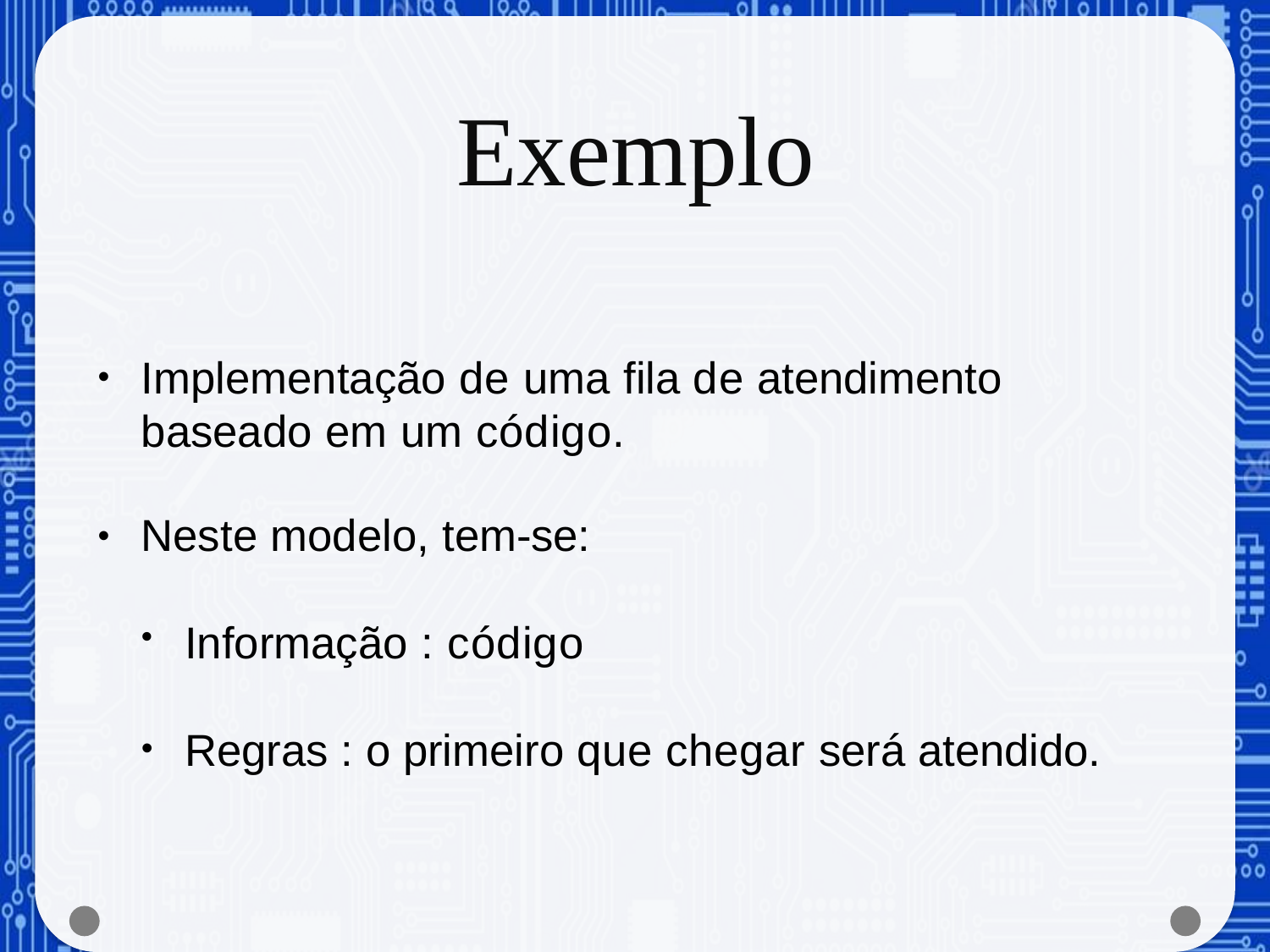

# Exemplo
Implementação de uma fila de atendimento baseado em um código.
•
Neste modelo, tem-se:

Informação : código

Regras : o primeiro que chegar será atendido.
•
Estrutura de Dados
Prof. Fábio Takeda